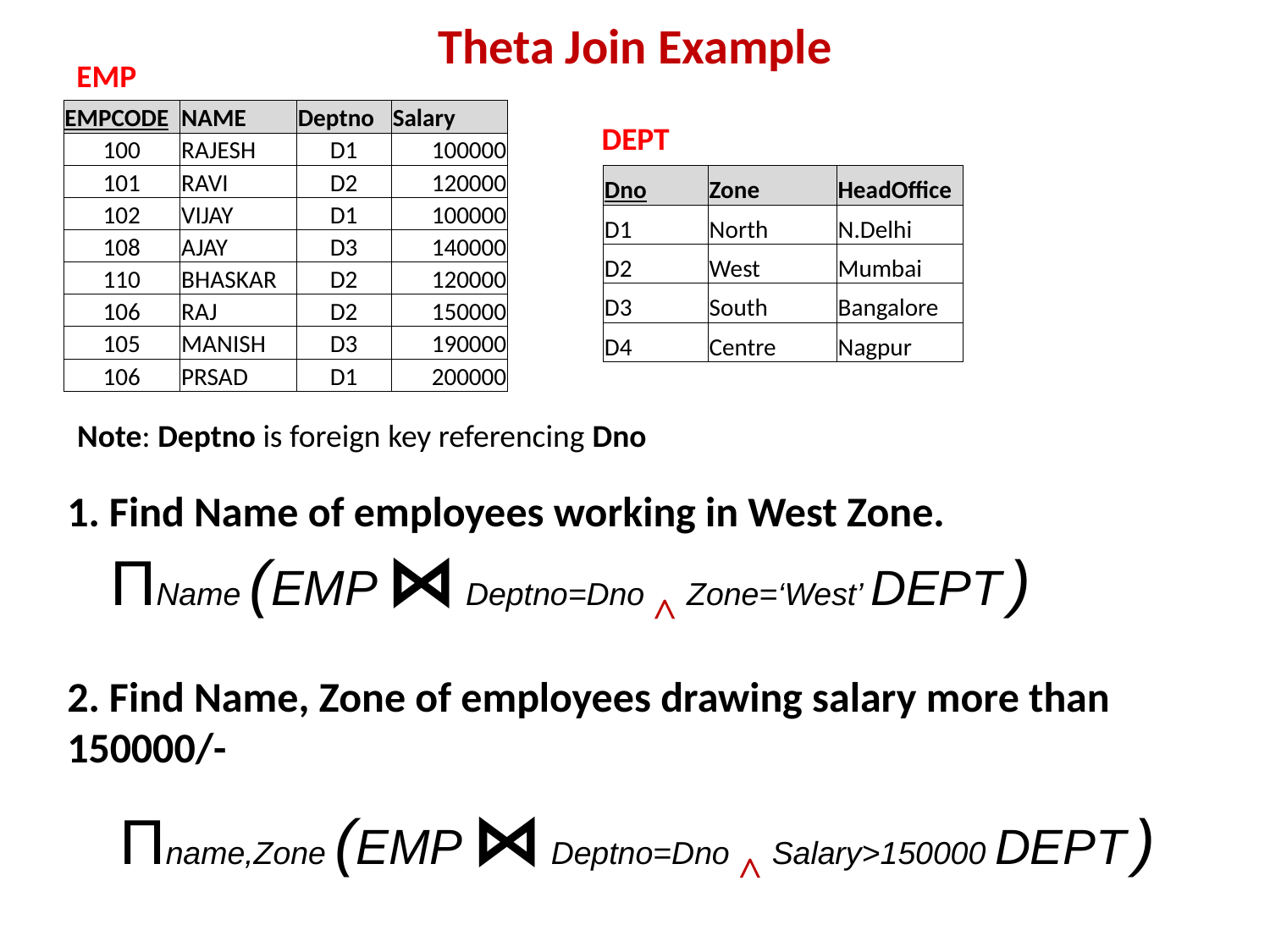

# Theta Join Example
EMP
| EMPCODE | NAME | Deptno | Salary |
| --- | --- | --- | --- |
| 100 | RAJESH | D1 | 100000 |
| 101 | RAVI | D2 | 120000 |
| 102 | VIJAY | D1 | 100000 |
| 108 | AJAY | D3 | 140000 |
| 110 | BHASKAR | D2 | 120000 |
| 106 | RAJ | D2 | 150000 |
| 105 | MANISH | D3 | 190000 |
| 106 | PRSAD | D1 | 200000 |
DEPT
| Dno | Zone | HeadOffice |
| --- | --- | --- |
| D1 | North | N.Delhi |
| D2 | West | Mumbai |
| D3 | South | Bangalore |
| D4 | Centre | Nagpur |
Note: Deptno is foreign key referencing Dno
1. Find Name of employees working in West Zone.
      ΠName (EMP ⋈ Deptno=Dno ˄ Zone=‘West’ DEPT )

2. Find Name, Zone of employees drawing salary more than 150000/-

   Πname,Zone (EMP ⋈ Deptno=Dno ˄ Salary>150000 DEPT )